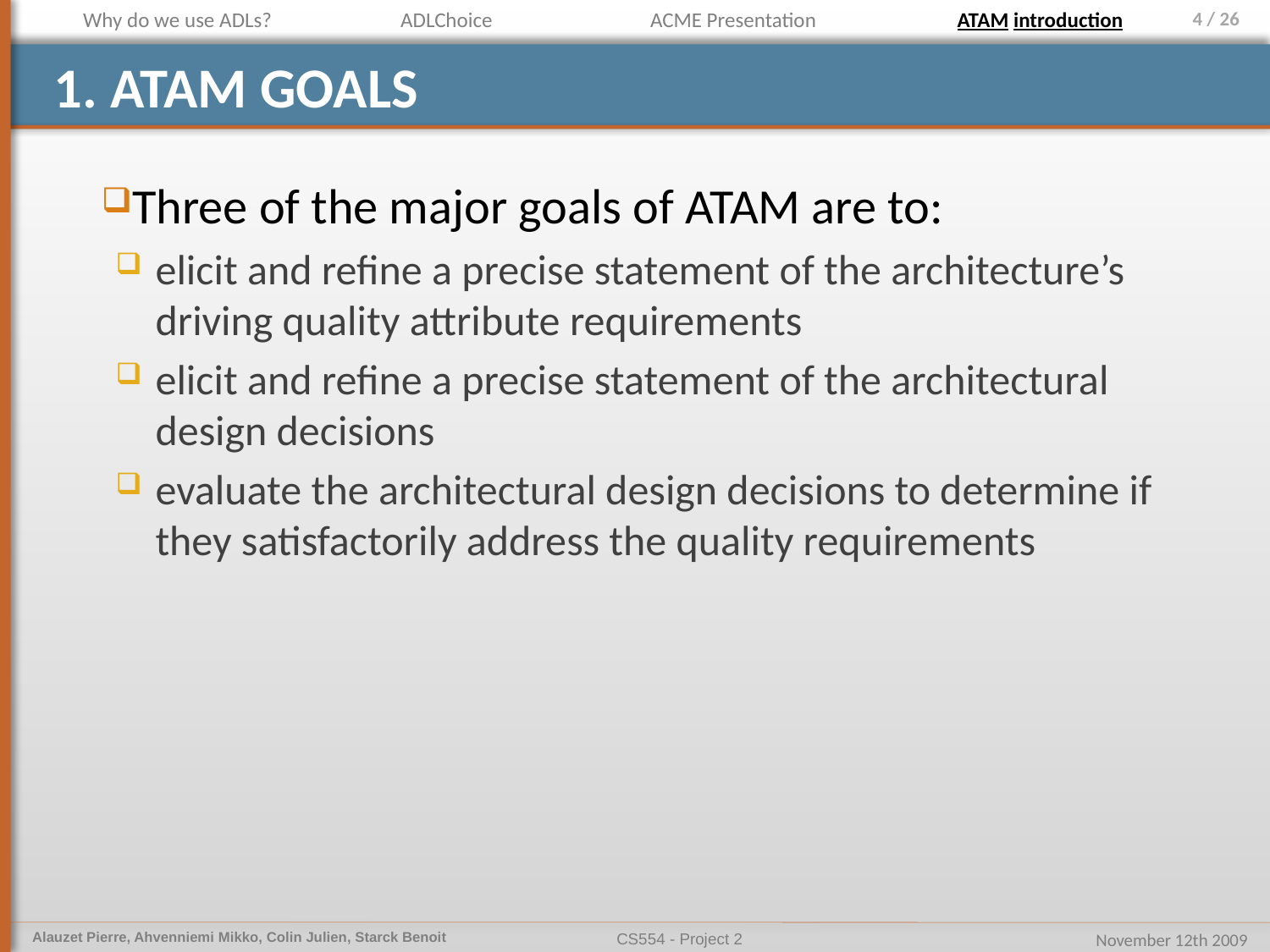

Why do we use ADLs?
ADLChoice
ACME Presentation
ATAM introduction
# 1. ATAM goals
Three of the major goals of ATAM are to:
elicit and refine a precise statement of the architecture’s driving quality attribute requirements
elicit and refine a precise statement of the architectural design decisions
evaluate the architectural design decisions to determine if they satisfactorily address the quality requirements